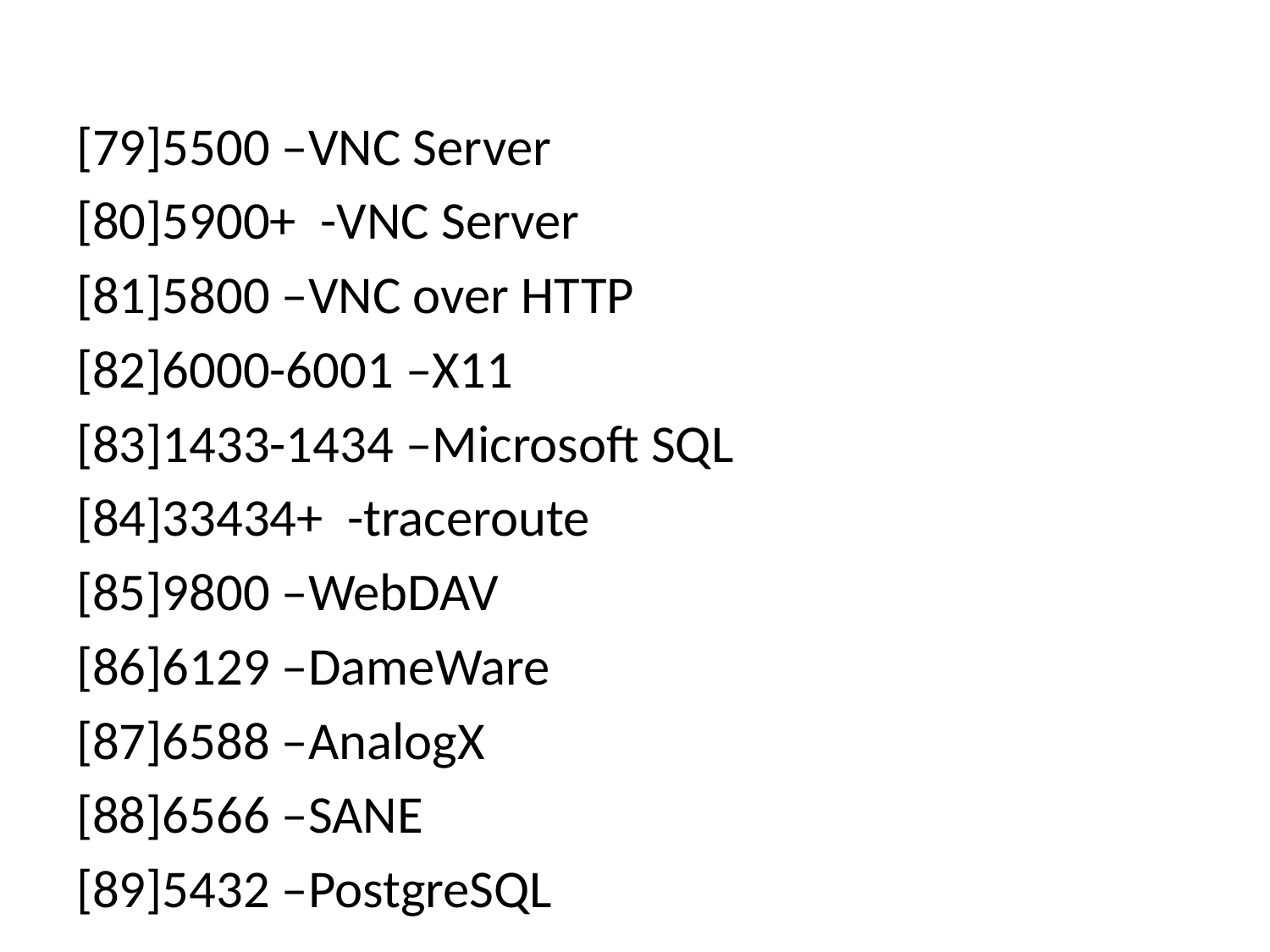

#
[79]5500 –VNC Server
[80]5900+  -VNC Server
[81]5800 –VNC over HTTP
[82]6000-6001 –X11
[83]1433-1434 –Microsoft SQL
[84]33434+  -traceroute
[85]9800 –WebDAV
[86]6129 –DameWare
[87]6588 –AnalogX
[88]6566 –SANE
[89]5432 –PostgreSQL